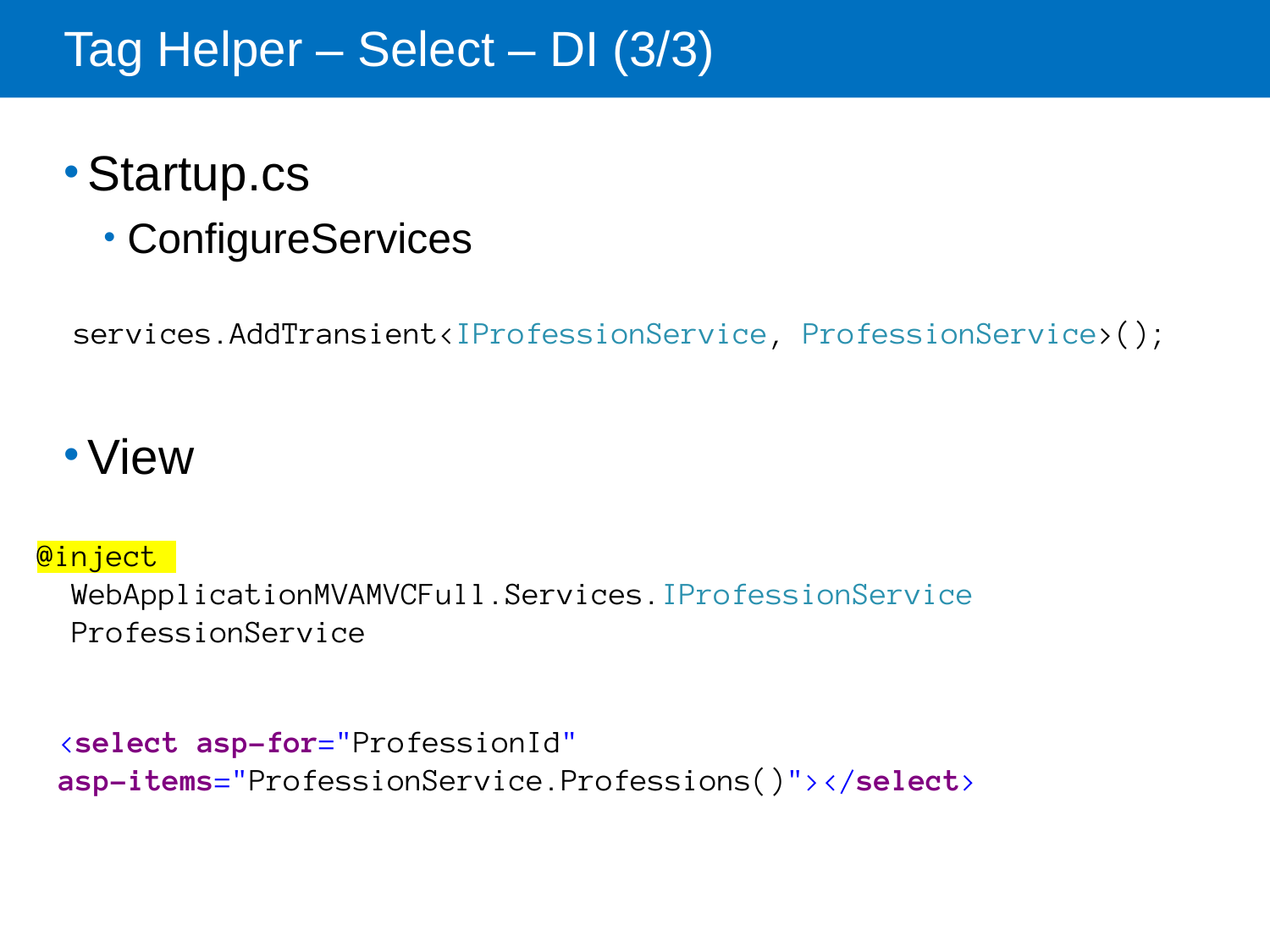

# Tag Helper – Select – DI (3/3)
Startup.cs
ConfigureServices

View
services.AddTransient<IProfessionService, ProfessionService>();
@inject
  WebApplicationMVAMVCFull.Services.IProfessionService
  ProfessionService
<select asp-for="ProfessionId"
asp-items="ProfessionService.Professions()"></select>